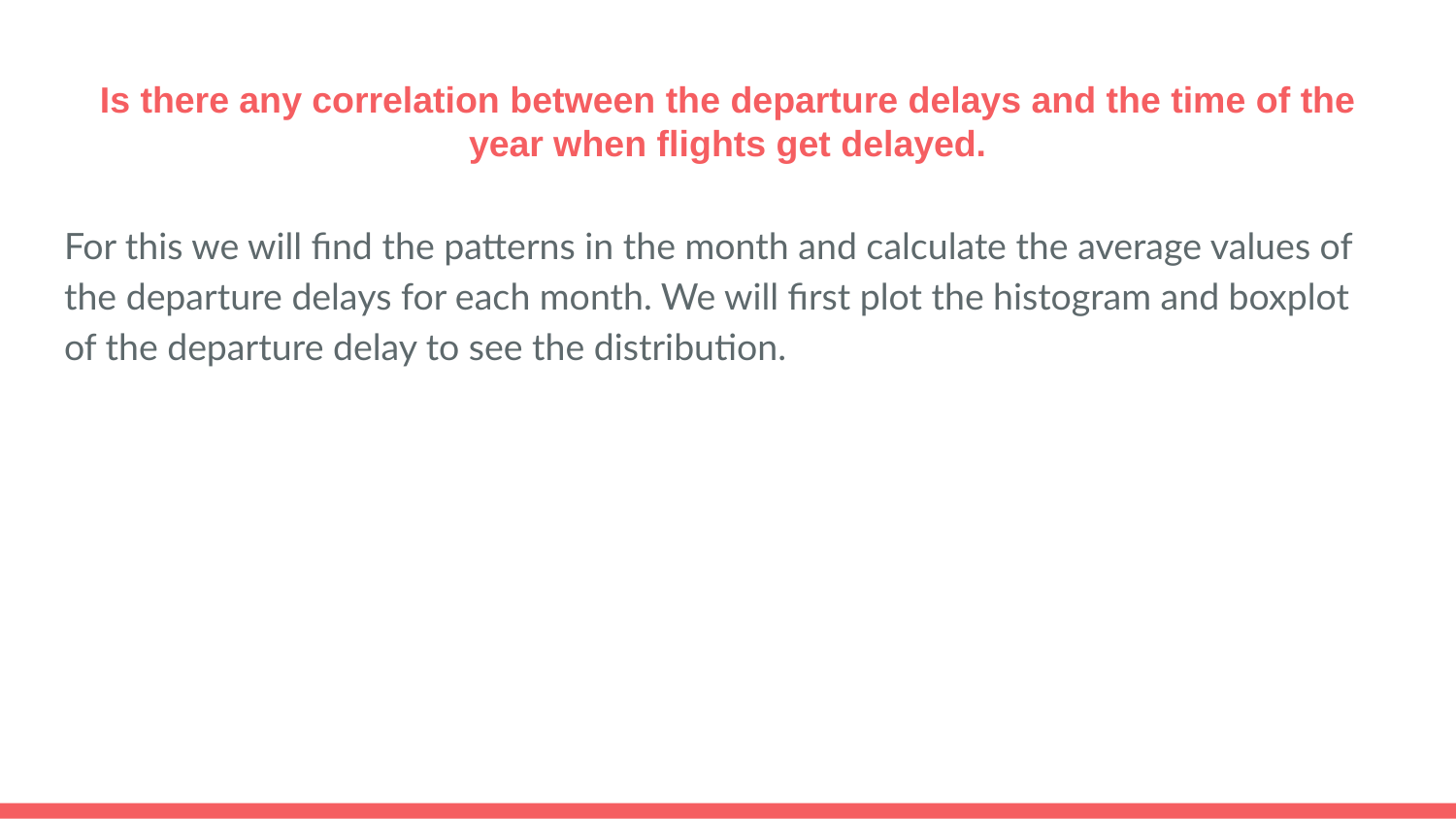

# Is there any correlation between the departure delays and the time of the year when flights get delayed.
For this we will find the patterns in the month and calculate the average values of the departure delays for each month. We will first plot the histogram and boxplot of the departure delay to see the distribution.